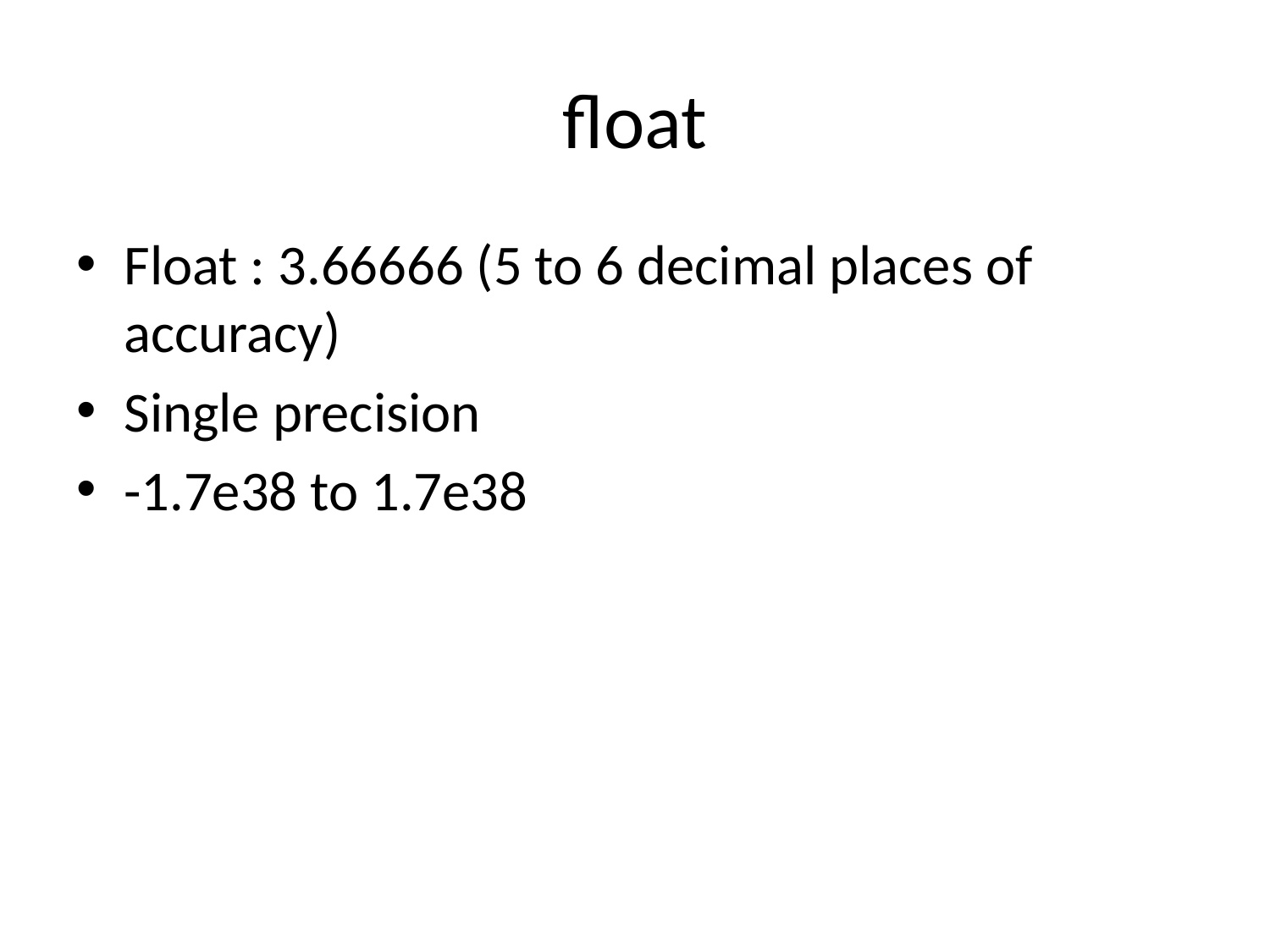

# float
Float : 3.66666 (5 to 6 decimal places of accuracy)
Single precision
-1.7e38 to 1.7e38